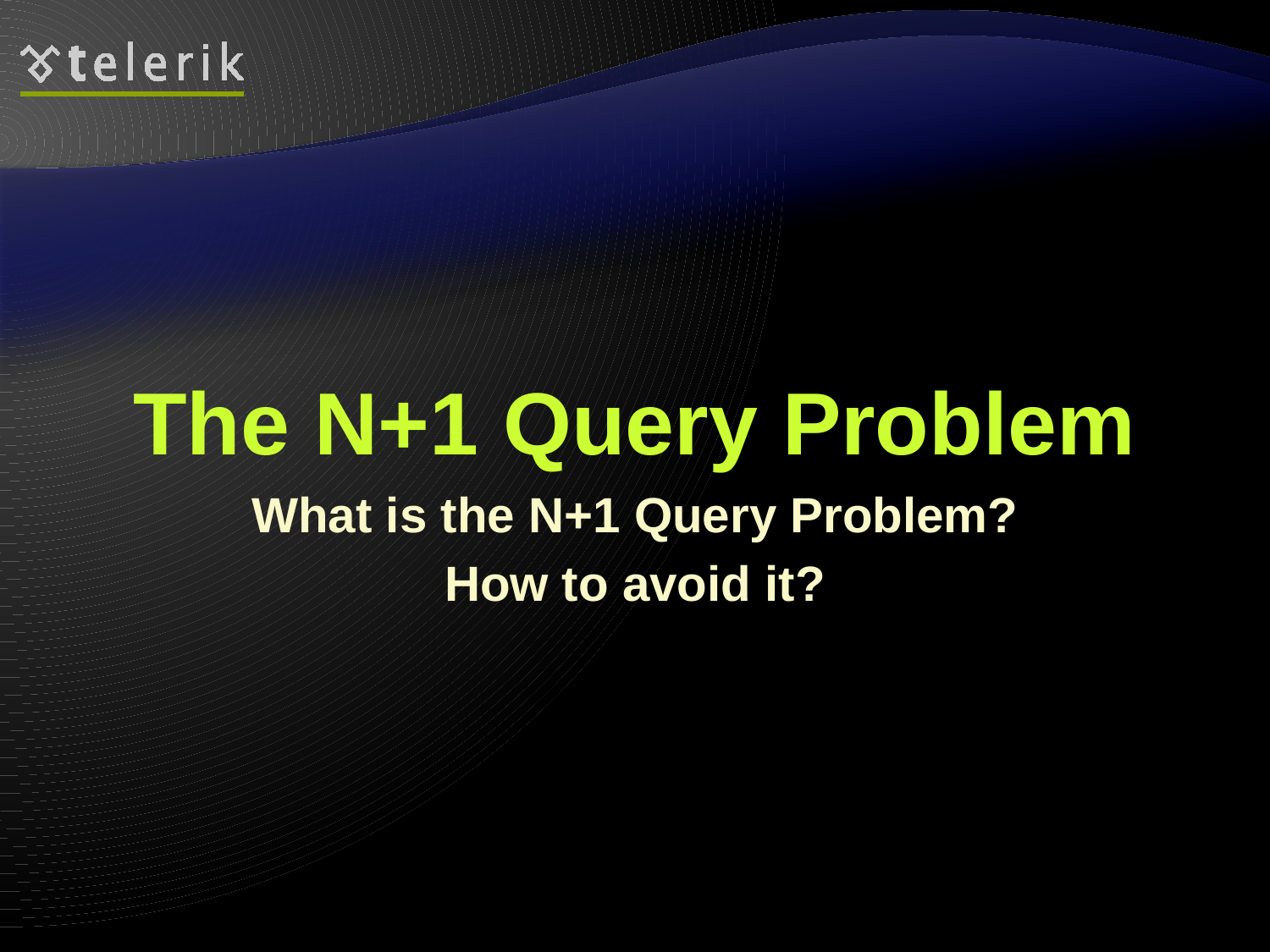

# The N+1 Query Problem
What is the N+1 Query Problem?
How to avoid it?